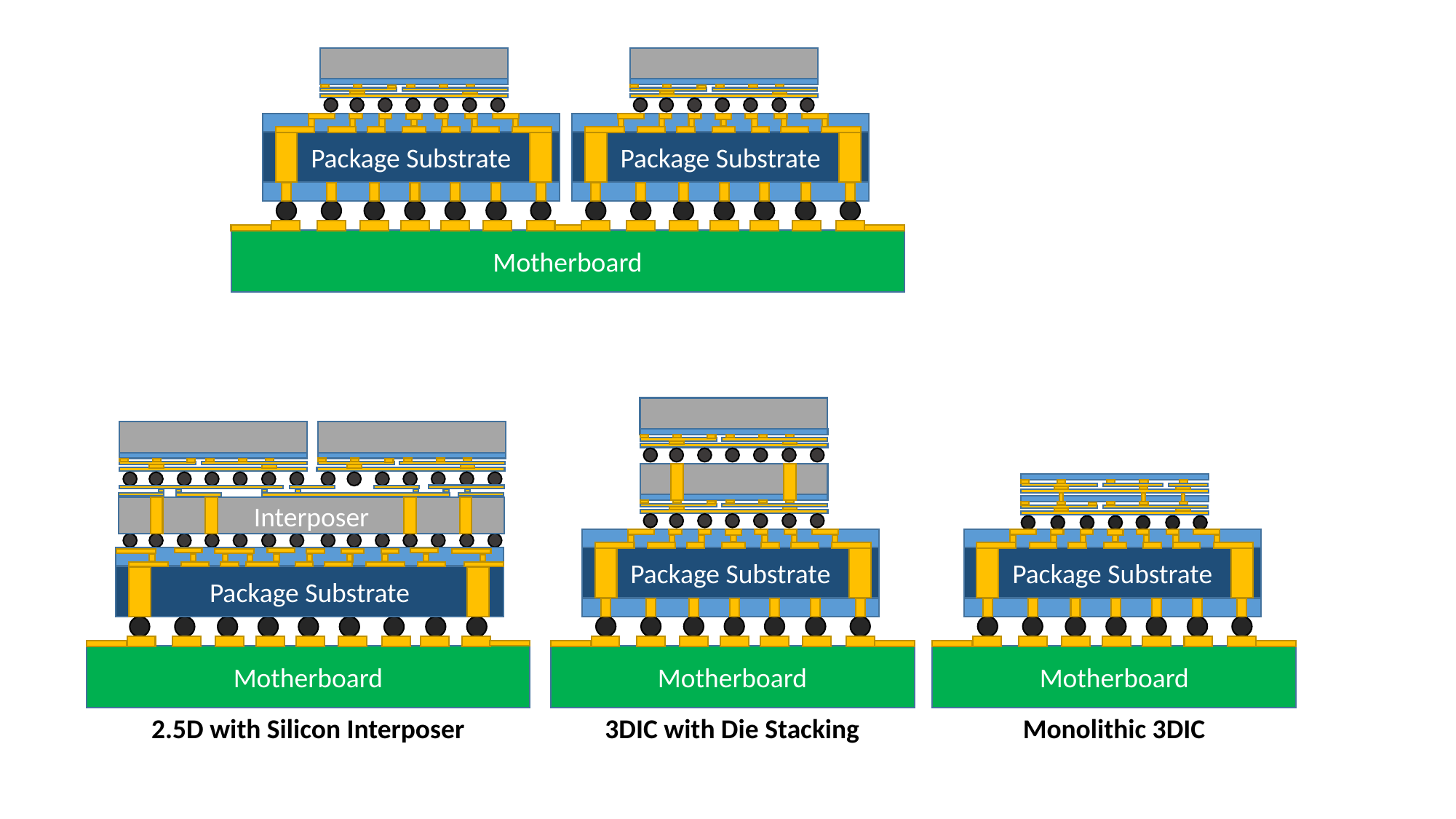

Package Substrate

Package Substrate

Motherboard

Package Substrate

Motherboard

Interposer

Package Substrate

Motherboard

Package Substrate

Motherboard
2.5D with Silicon Interposer
3DIC with Die Stacking
Monolithic 3DIC